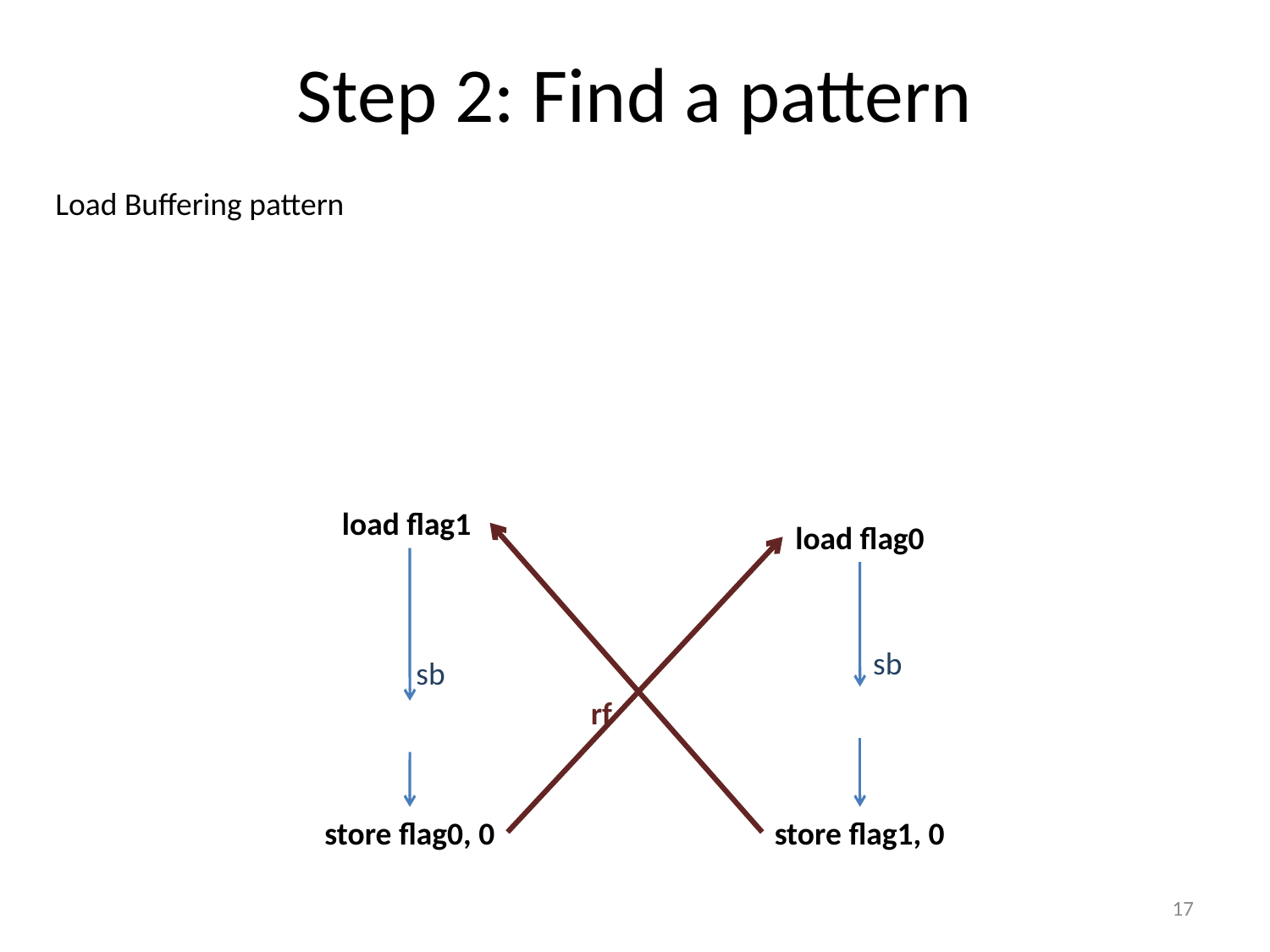

Step 2: Find a pattern
Load Buffering pattern
load flag1
load flag0
sb
sb
rf
store flag0, 0
store flag1, 0
17